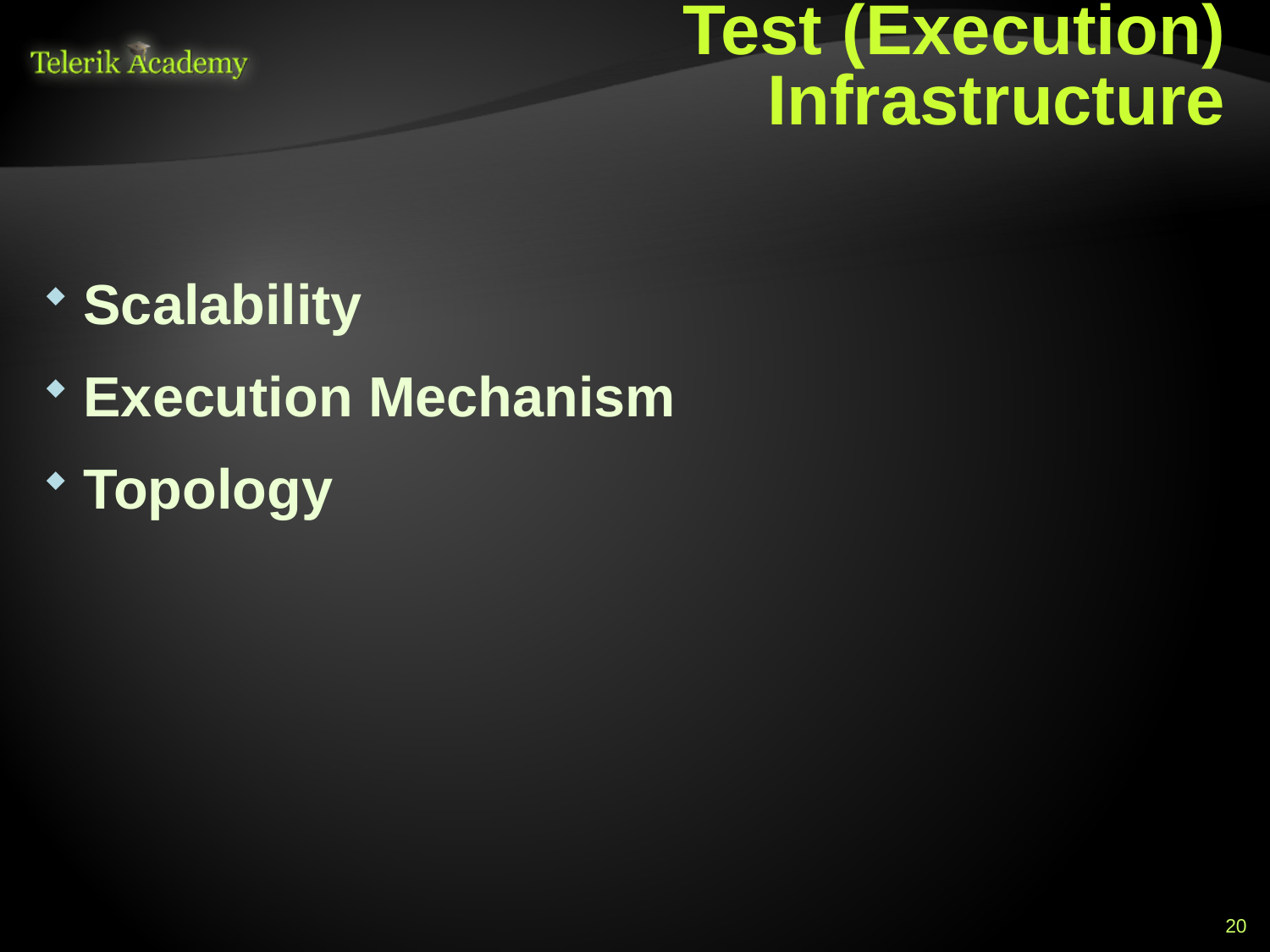

# Test (Execution) Infrastructure
Scalability
Execution Mechanism
Topology

20